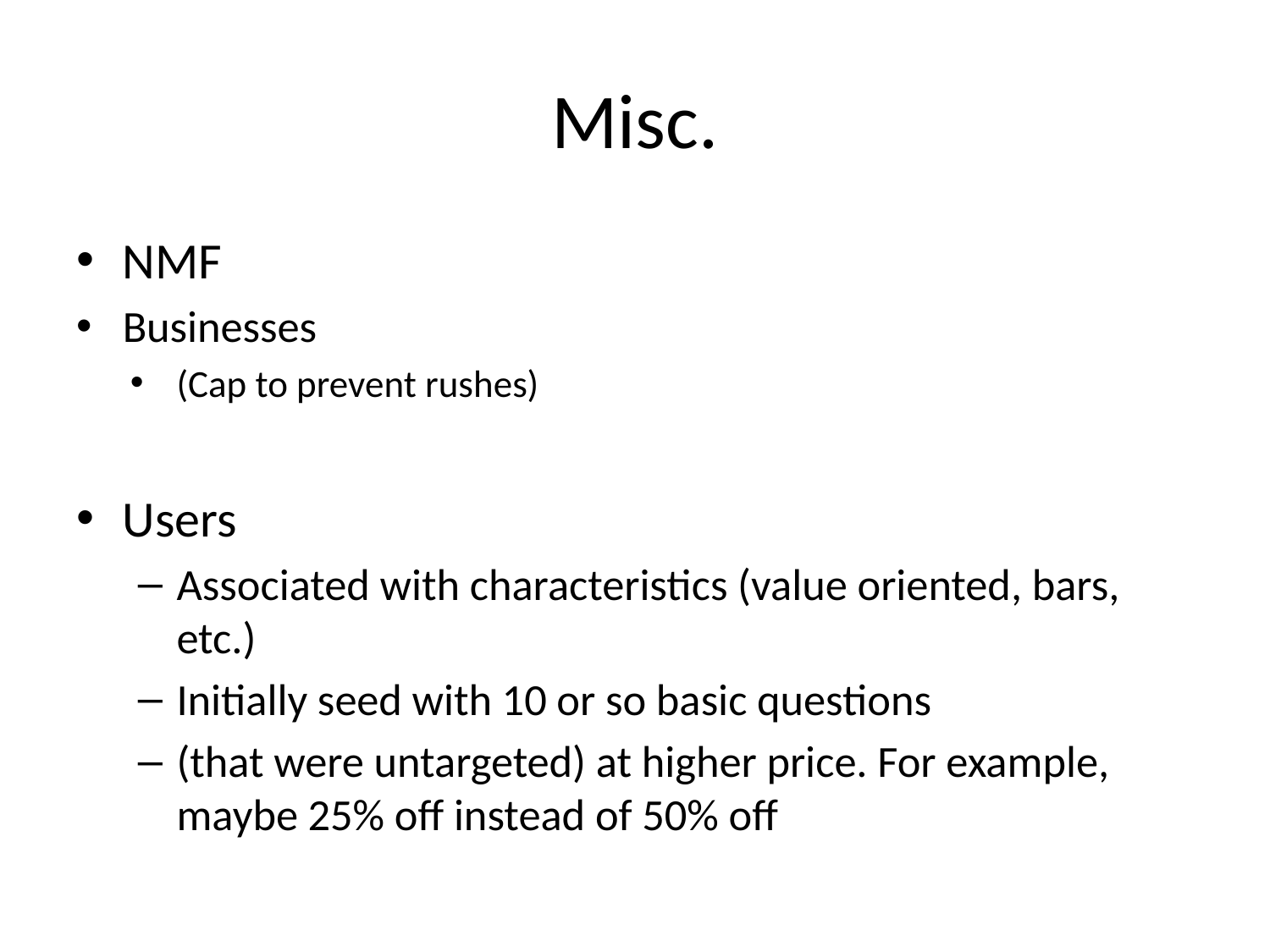

# Misc.
NMF
Businesses
(Cap to prevent rushes)

Users
Associated with characteristics (value oriented, bars, etc.)
Initially seed with 10 or so basic questions
(that were untargeted) at higher price. For example, maybe 25% off instead of 50% off